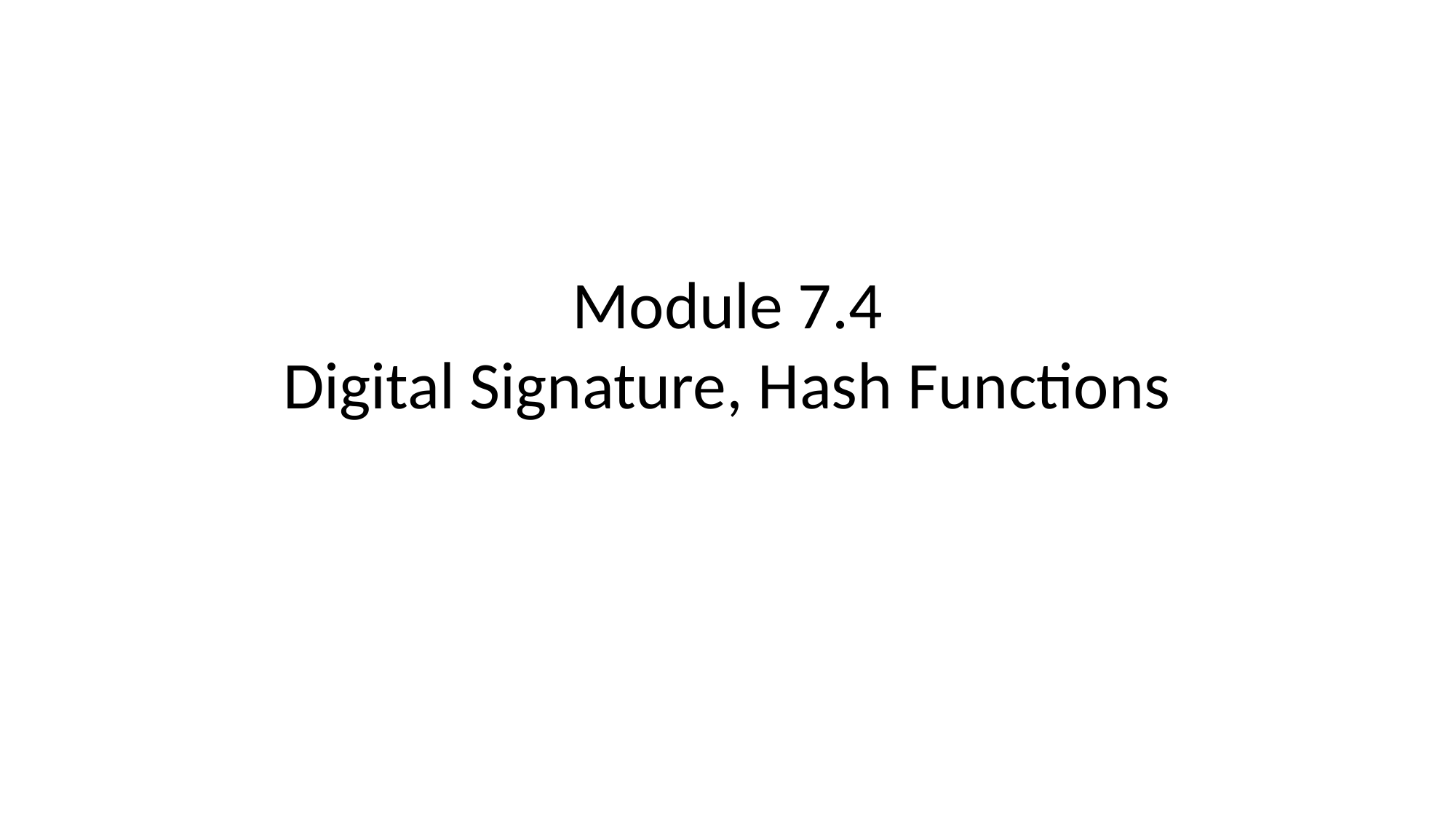

# Module 7.4 Digital Signature, Hash Functions